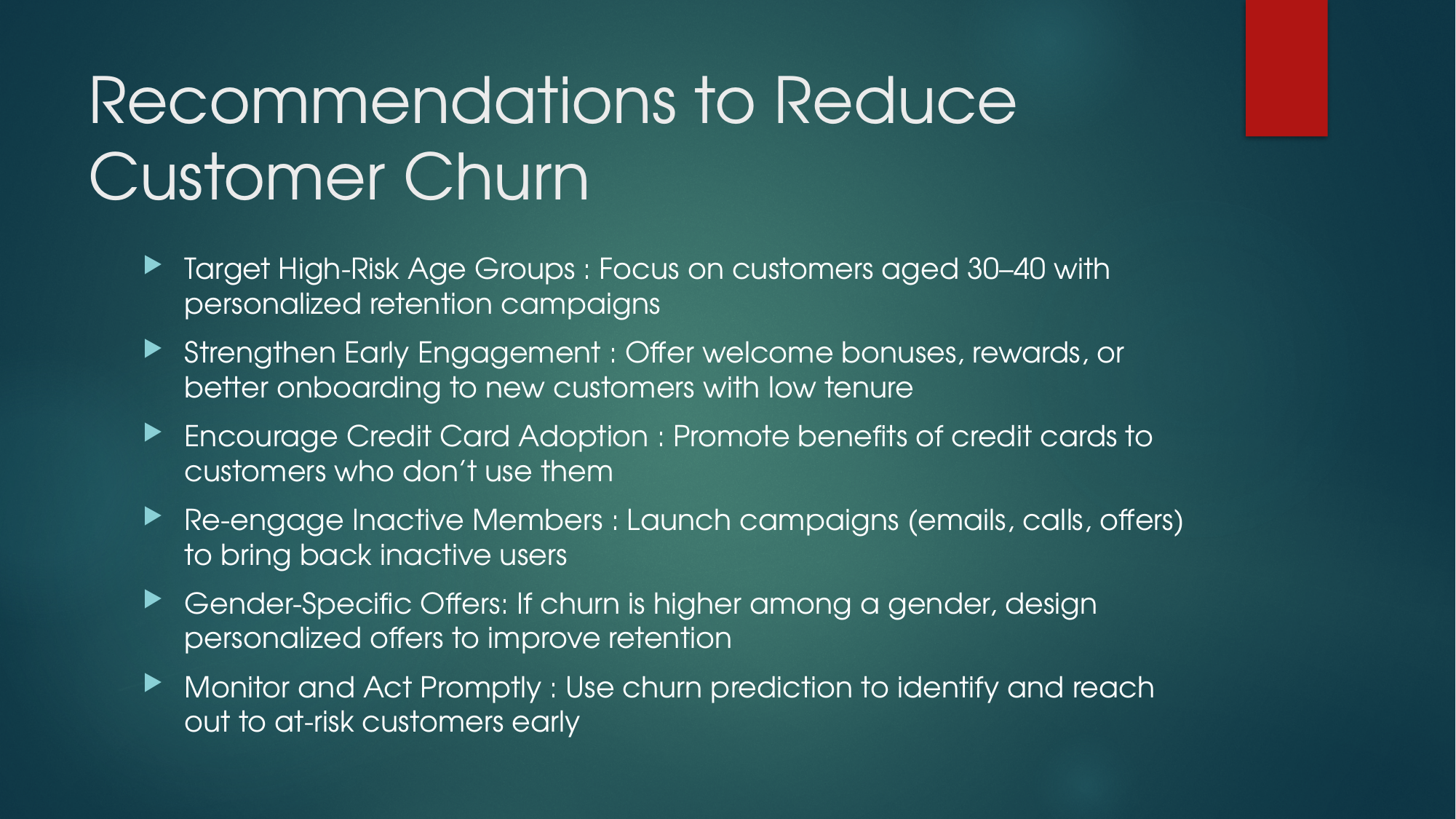

# Recommendations to Reduce Customer Churn
Target High-Risk Age Groups : Focus on customers aged 30–40 with personalized retention campaigns
Strengthen Early Engagement : Offer welcome bonuses, rewards, or better onboarding to new customers with low tenure
Encourage Credit Card Adoption : Promote benefits of credit cards to customers who don’t use them
Re-engage Inactive Members : Launch campaigns (emails, calls, offers) to bring back inactive users
Gender-Specific Offers: If churn is higher among a gender, design personalized offers to improve retention
Monitor and Act Promptly : Use churn prediction to identify and reach out to at-risk customers early